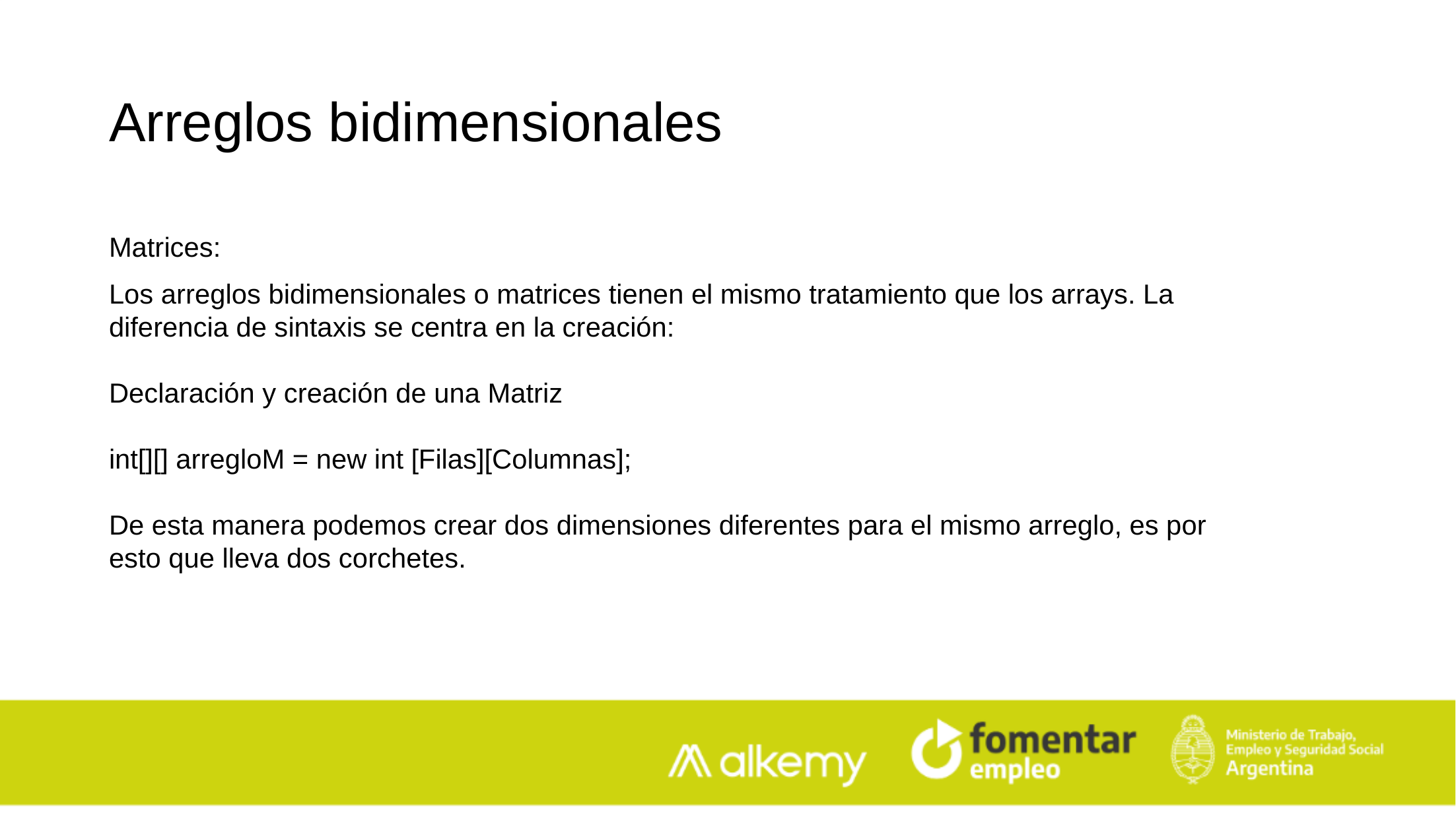

Arreglos bidimensionales
Matrices:
Los arreglos bidimensionales o matrices tienen el mismo tratamiento que los arrays. La diferencia de sintaxis se centra en la creación:

Declaración y creación de una Matriz

int[][] arregloM = new int [Filas][Columnas];

De esta manera podemos crear dos dimensiones diferentes para el mismo arreglo, es por esto que lleva dos corchetes.